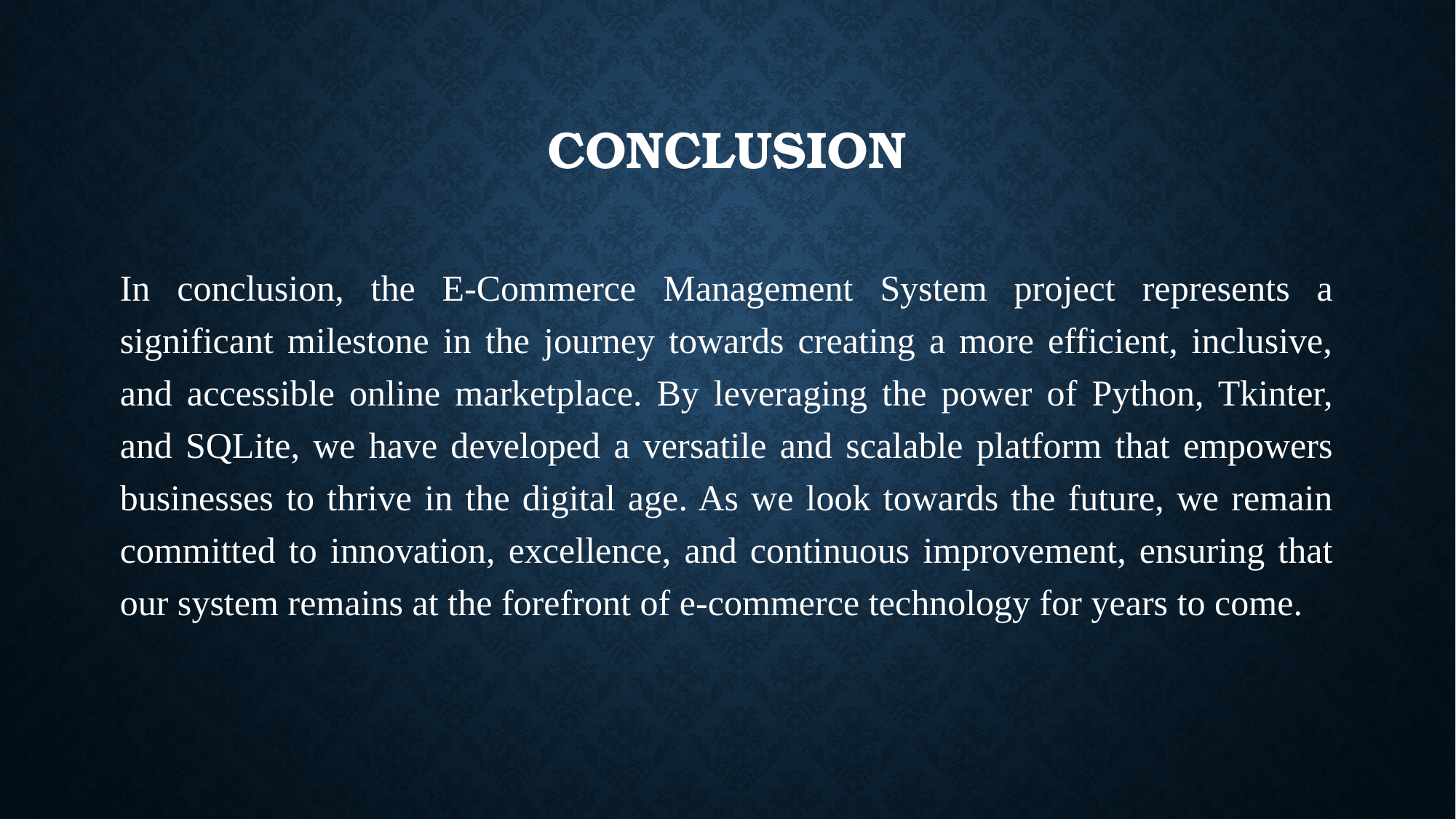

# CONCLUSION
In conclusion, the E-Commerce Management System project represents a significant milestone in the journey towards creating a more efficient, inclusive, and accessible online marketplace. By leveraging the power of Python, Tkinter, and SQLite, we have developed a versatile and scalable platform that empowers businesses to thrive in the digital age. As we look towards the future, we remain committed to innovation, excellence, and continuous improvement, ensuring that our system remains at the forefront of e-commerce technology for years to come.